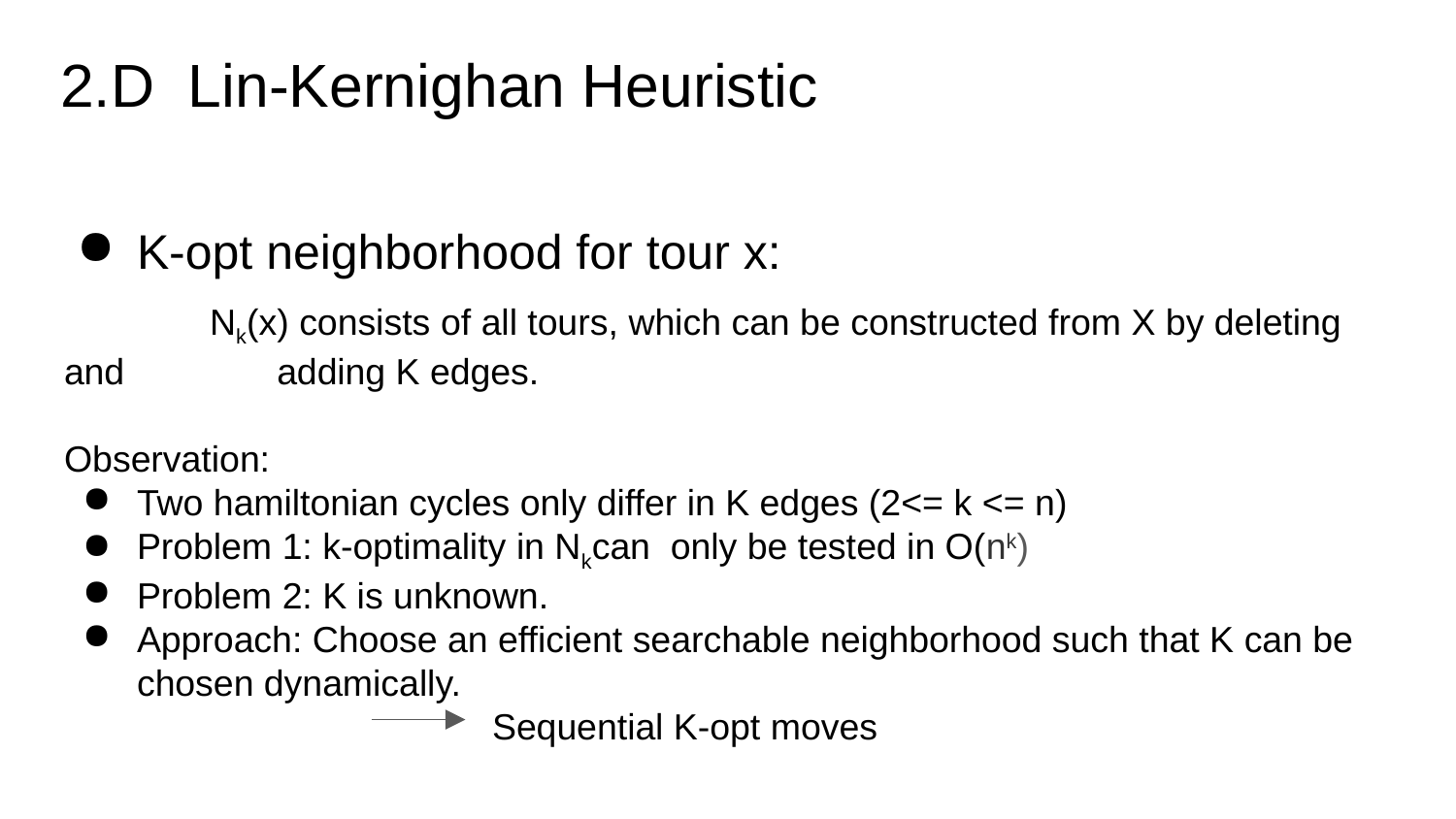

# 2.D  Lin-Kernighan Heuristic
K-opt neighborhood for tour x:
	Nk(x) consists of all tours, which can be constructed from X by deleting and               adding K edges.

Observation:
Two hamiltonian cycles only differ in K edges (2<= k <= n)
Problem 1: k-optimality in Nkcan  only be tested in O(nk)
Problem 2: K is unknown.
Approach: Choose an efficient searchable neighborhood such that K can be chosen dynamically.
                                          Sequential K-opt moves